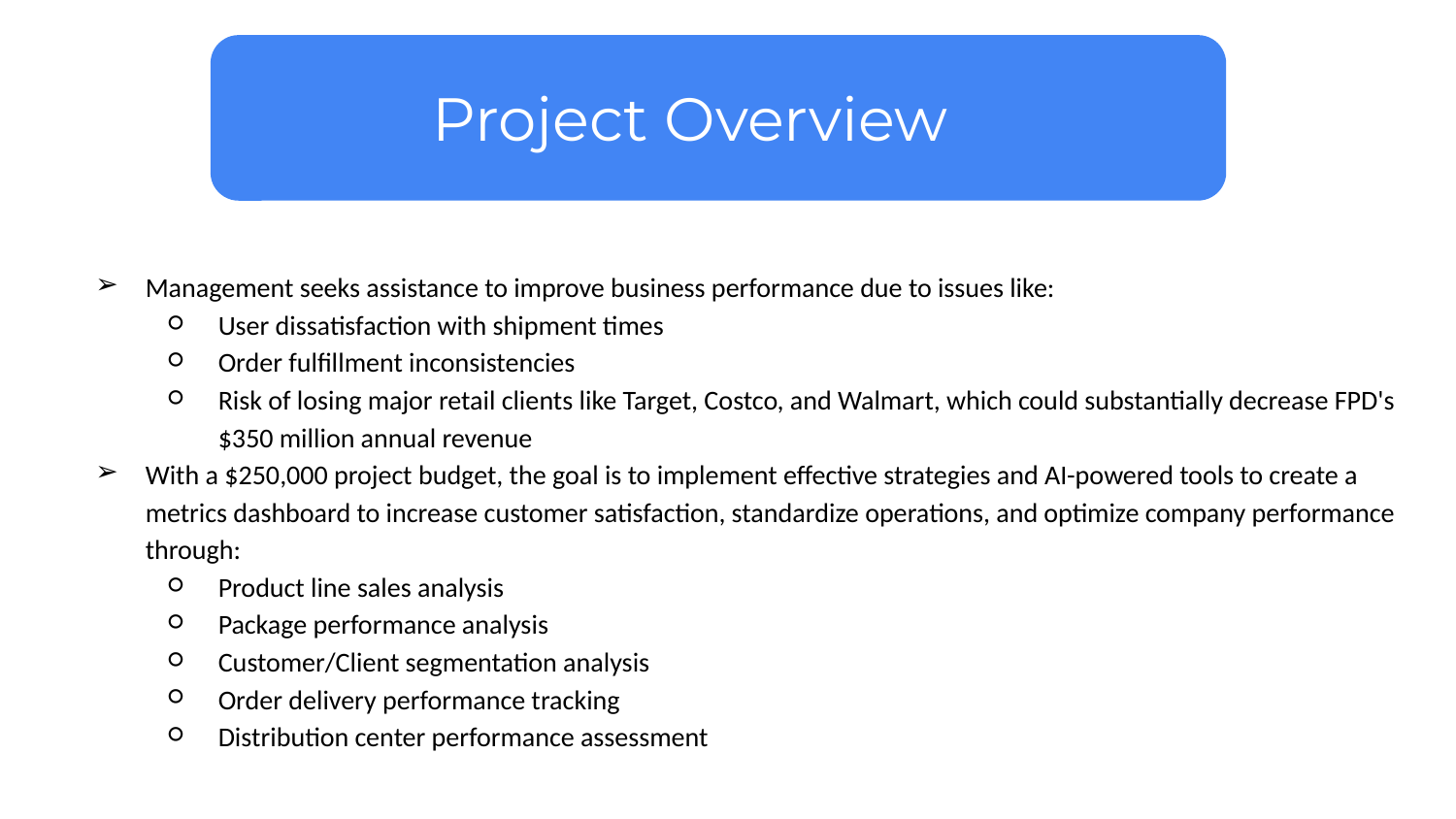

Project Overview
# Management seeks assistance to improve business performance due to issues like:
User dissatisfaction with shipment times
Order fulfillment inconsistencies
Risk of losing major retail clients like Target, Costco, and Walmart, which could substantially decrease FPD's $350 million annual revenue
With a $250,000 project budget, the goal is to implement effective strategies and AI-powered tools to create a metrics dashboard to increase customer satisfaction, standardize operations, and optimize company performance through:
Product line sales analysis
Package performance analysis
Customer/Client segmentation analysis
Order delivery performance tracking
Distribution center performance assessment